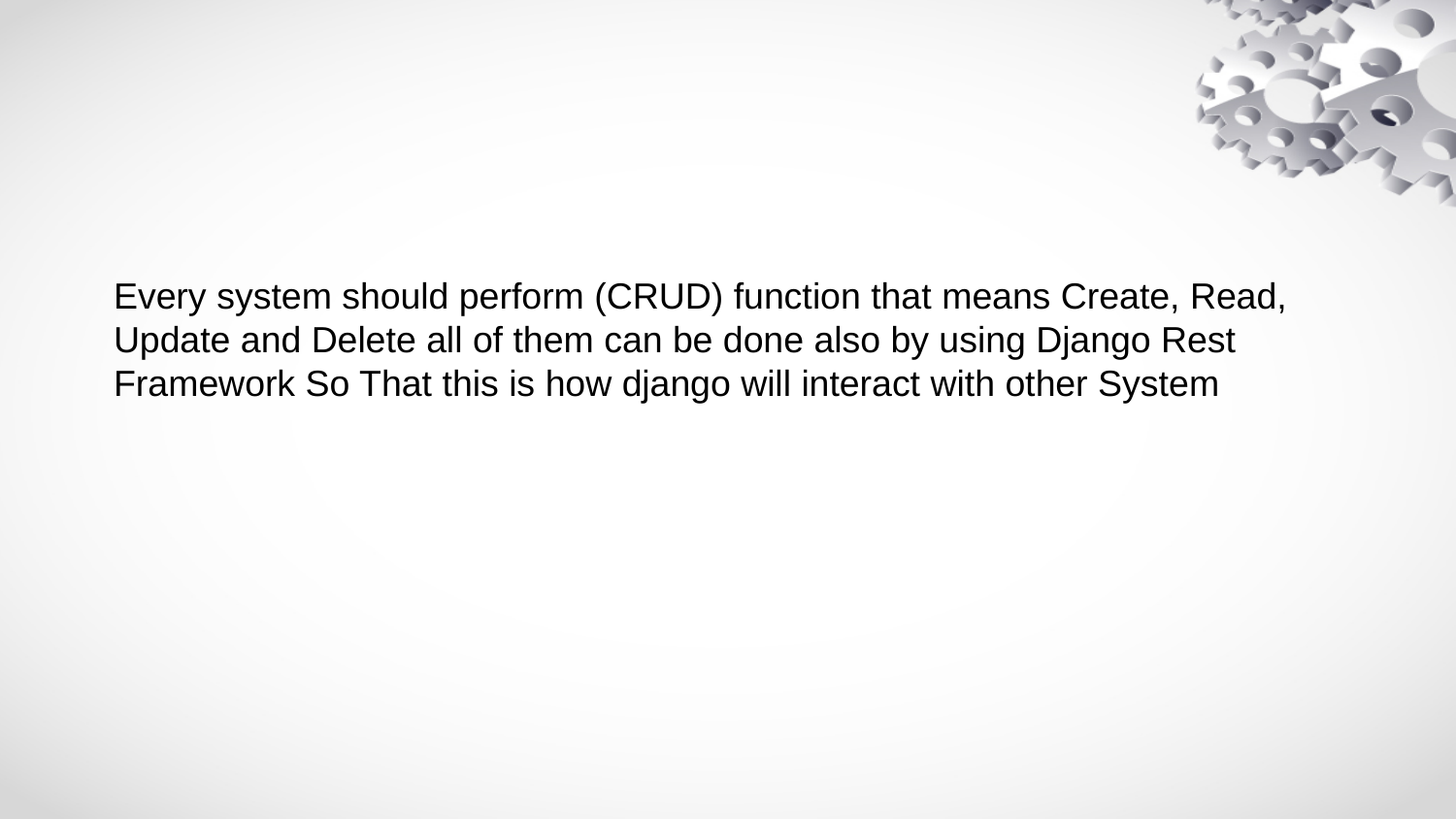

Every system should perform (CRUD) function that means Create, Read, Update and Delete all of them can be done also by using Django Rest Framework So That this is how django will interact with other System